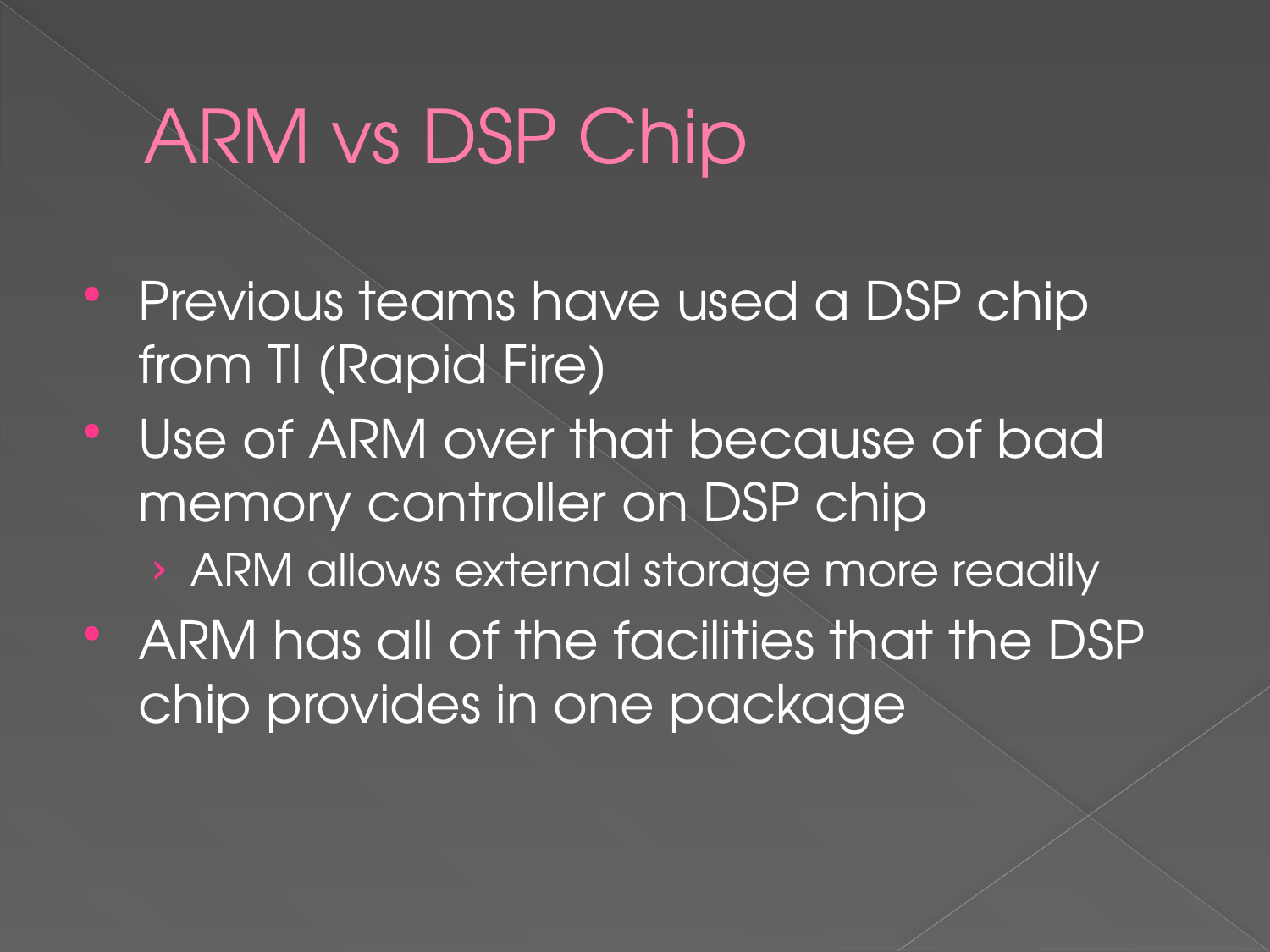

# ARM vs DSP Chip
Previous teams have used a DSP chip from TI (Rapid Fire)
Use of ARM over that because of bad memory controller on DSP chip
ARM allows external storage more readily
ARM has all of the facilities that the DSP chip provides in one package